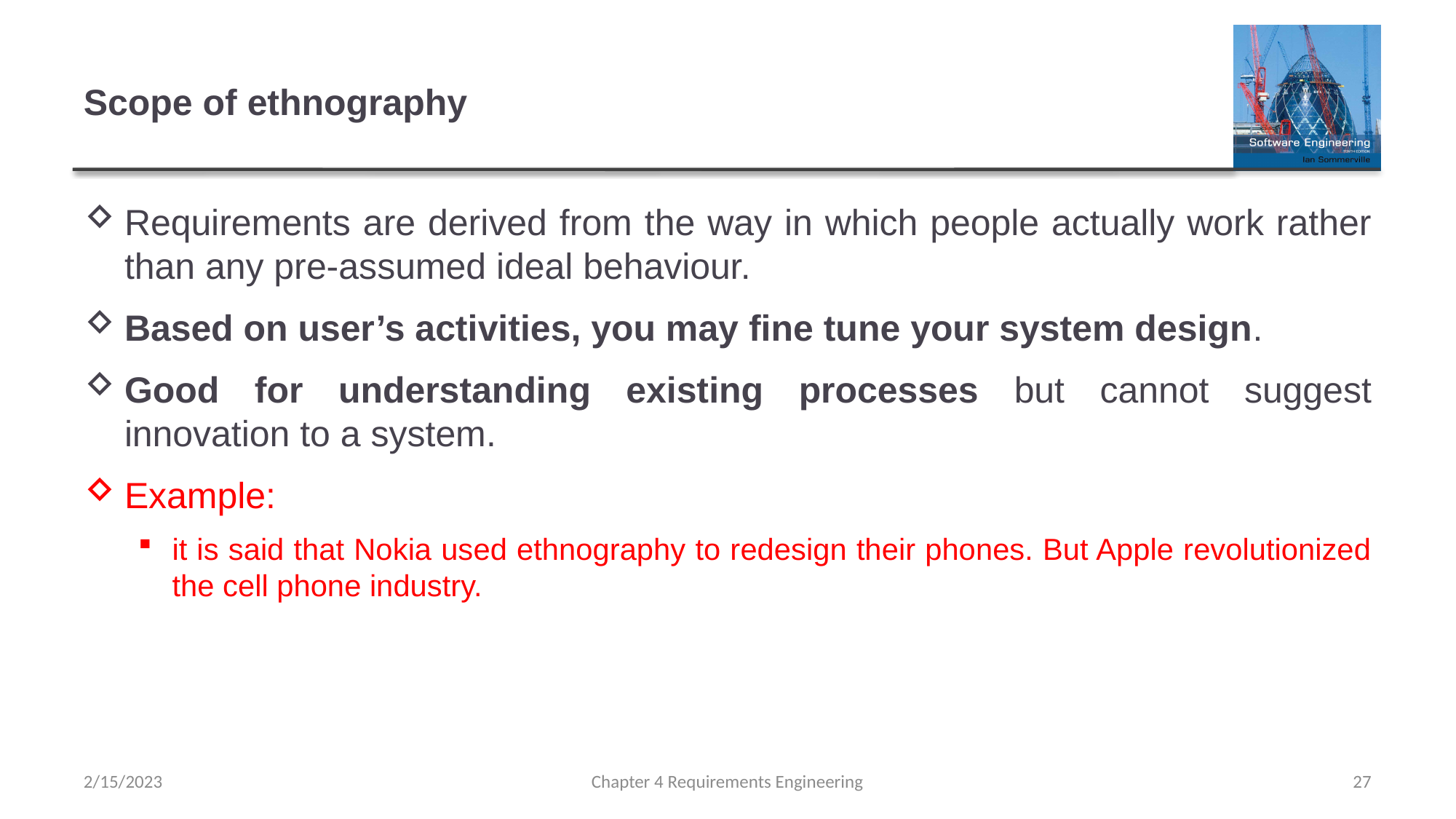

# Scope of ethnography
Requirements are derived from the way in which people actually work rather than any pre-assumed ideal behaviour.
Based on user’s activities, you may fine tune your system design.
Good for understanding existing processes but cannot suggest innovation to a system.
Example:
it is said that Nokia used ethnography to redesign their phones. But Apple revolutionized the cell phone industry.
2/15/2023
Chapter 4 Requirements Engineering
27